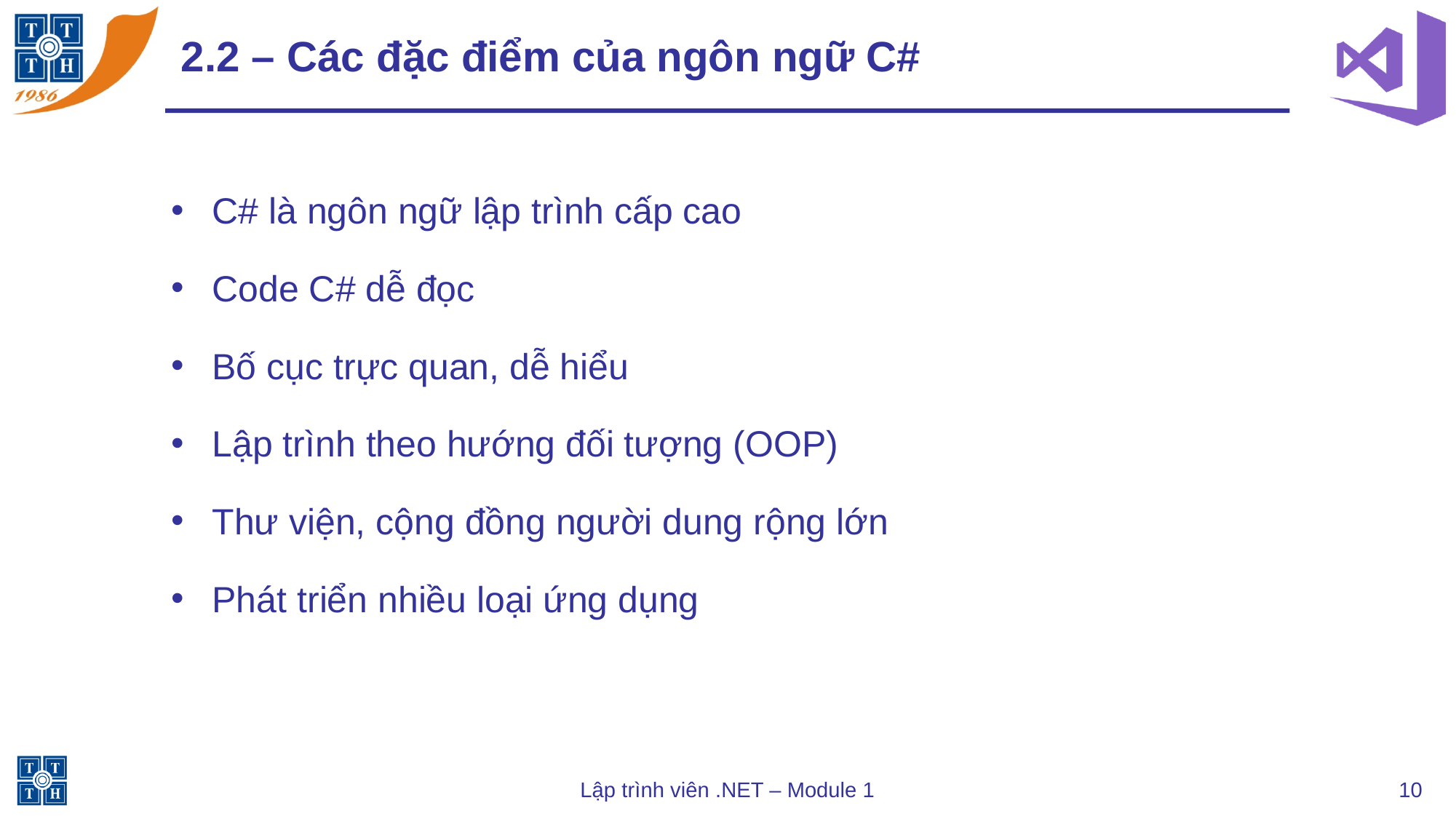

# 2.2 – Các đặc điểm của ngôn ngữ C#
C# là ngôn ngữ lập trình cấp cao
Code C# dễ đọc
Bố cục trực quan, dễ hiểu
Lập trình theo hướng đối tượng (OOP)
Thư viện, cộng đồng người dung rộng lớn
Phát triển nhiều loại ứng dụng